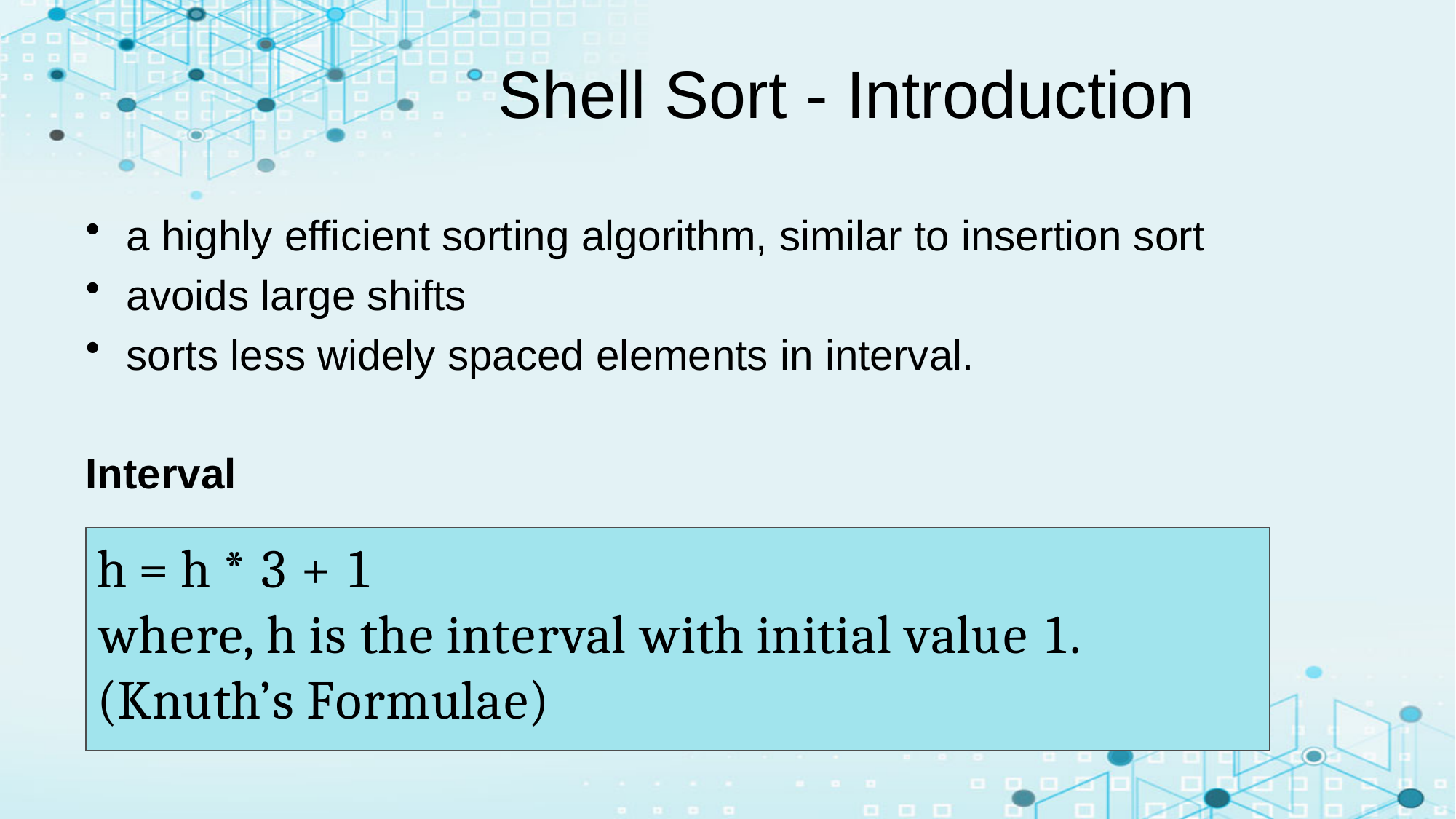

# Shell Sort - Introduction
a highly efficient sorting algorithm, similar to insertion sort
avoids large shifts
sorts less widely spaced elements in interval.

Interval

h = h * 3 + 1
where, h is the interval with initial value 1.
(Knuth’s Formulae)